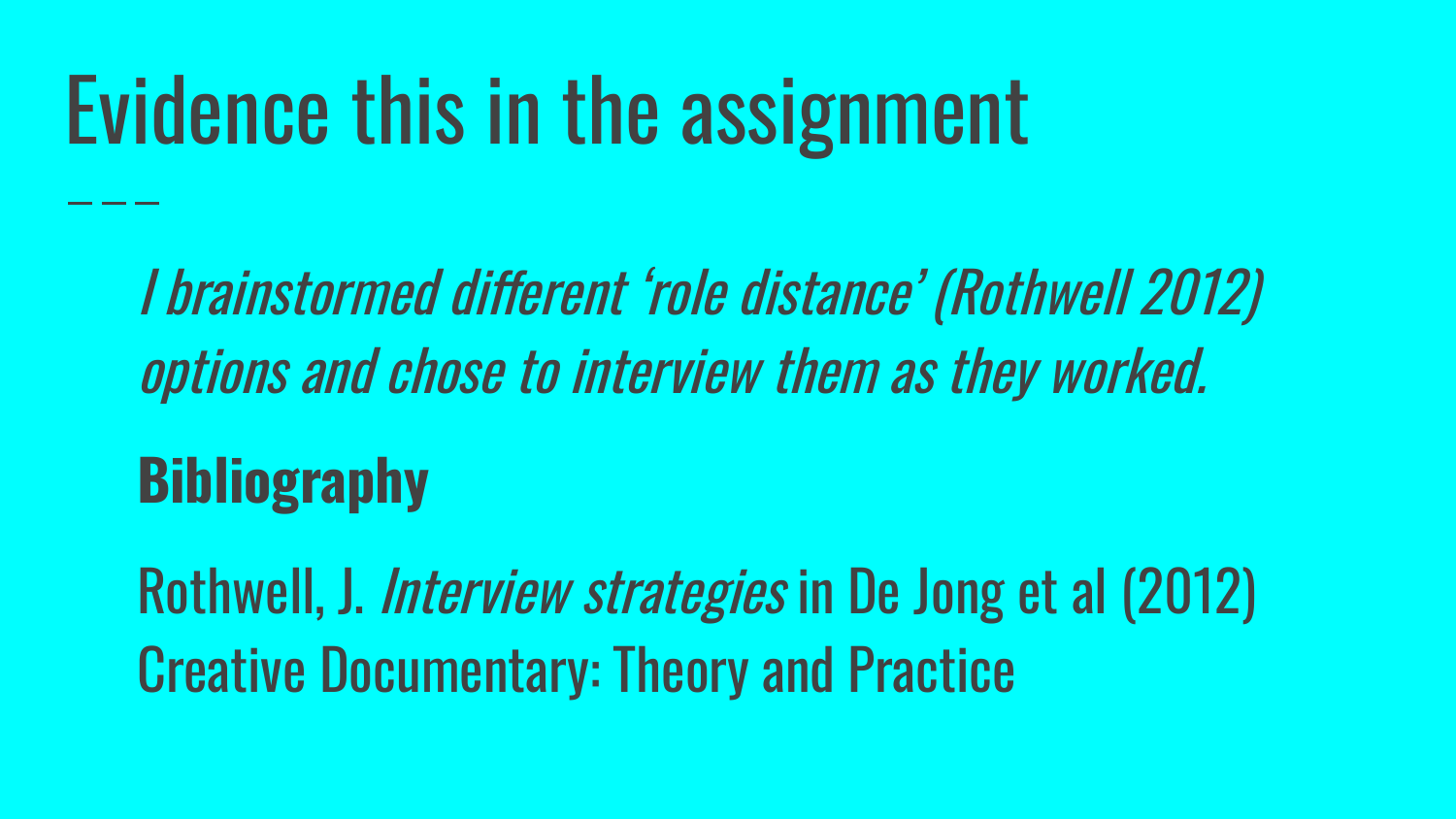

# Evidence this in the assignment
I brainstormed different ‘role distance’ (Rothwell 2012) options and chose to interview them as they worked.
Bibliography
Rothwell, J. Interview strategies in De Jong et al (2012) Creative Documentary: Theory and Practice